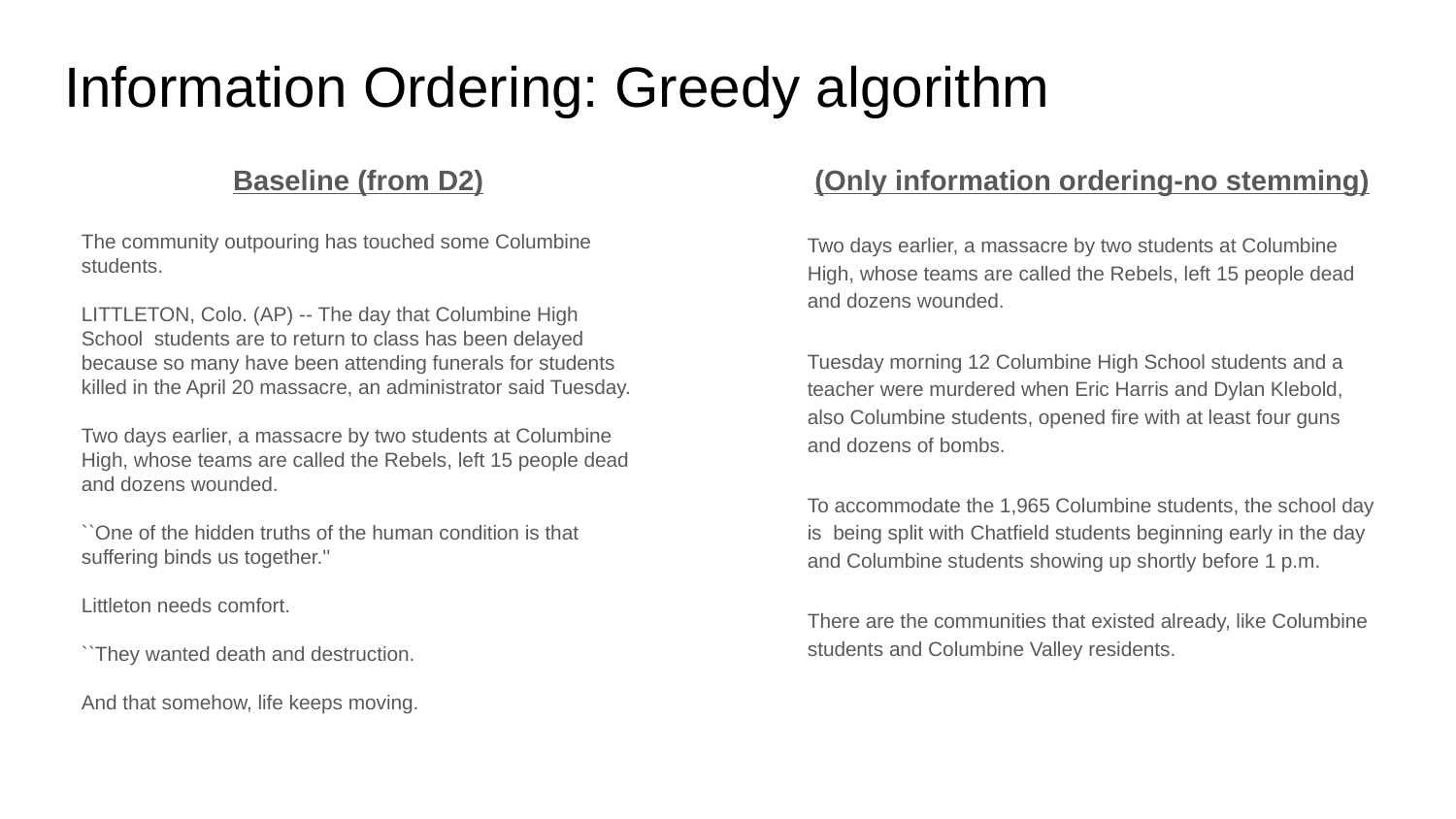

# Information Ordering: Greedy algorithm
Baseline (from D2)
The community outpouring has touched some Columbine students.

LITTLETON, Colo. (AP) -- The day that Columbine High School  students are to return to class has been delayed because so many have been attending funerals for students killed in the April 20 massacre, an administrator said Tuesday.

Two days earlier, a massacre by two students at Columbine High, whose teams are called the Rebels, left 15 people dead and dozens wounded.

``One of the hidden truths of the human condition is that suffering binds us together.''

Littleton needs comfort.

``They wanted death and destruction.

And that somehow, life keeps moving.

(Only information ordering-no stemming)
Two days earlier, a massacre by two students at Columbine High, whose teams are called the Rebels, left 15 people dead and dozens wounded.
Tuesday morning 12 Columbine High School students and a teacher were murdered when Eric Harris and Dylan Klebold, also Columbine students, opened fire with at least four guns and dozens of bombs.
To accommodate the 1,965 Columbine students, the school day is  being split with Chatfield students beginning early in the day and Columbine students showing up shortly before 1 p.m.
There are the communities that existed already, like Columbine  students and Columbine Valley residents.